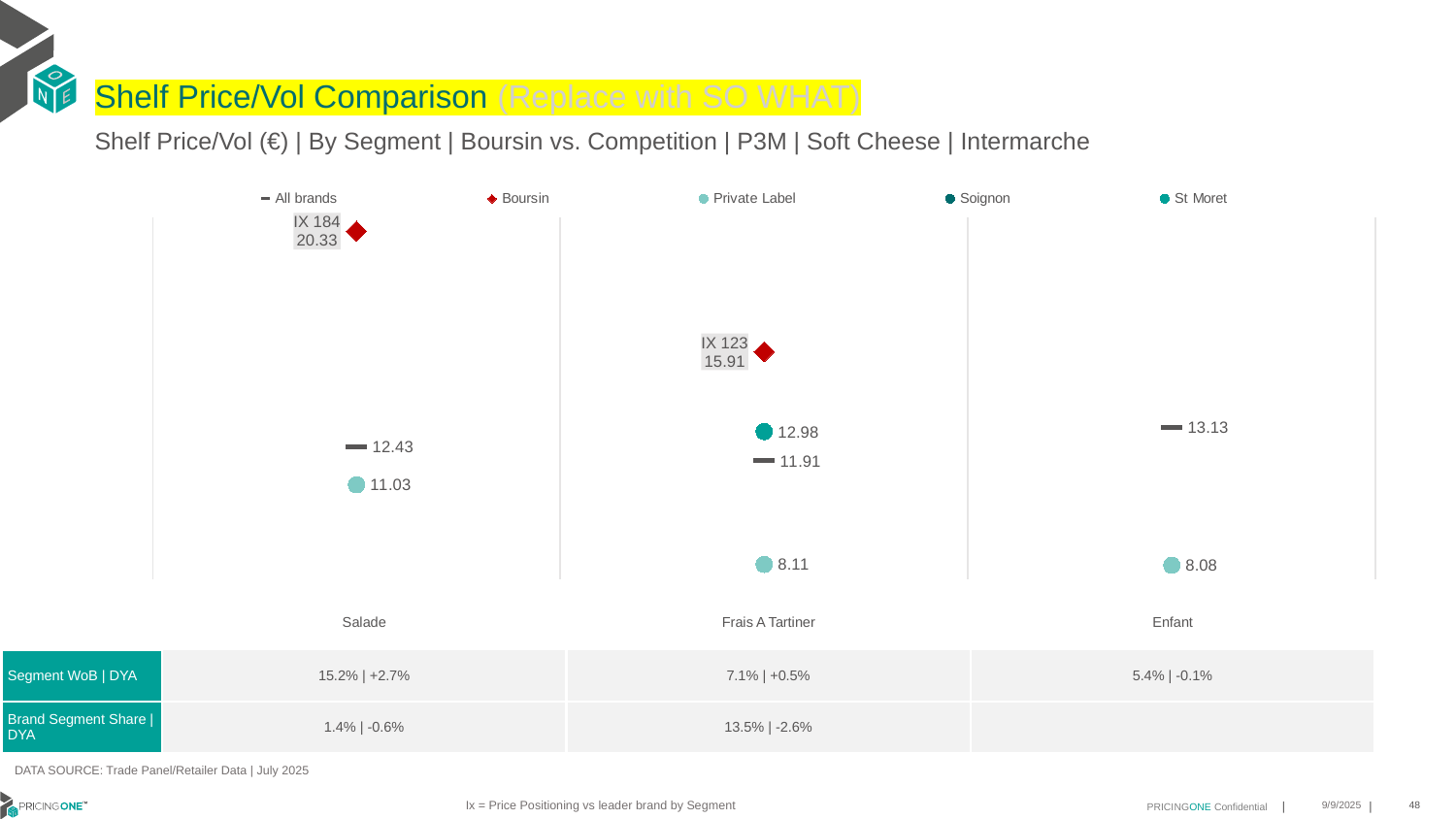

# Shelf Price/Vol Comparison (Replace with SO WHAT)
Shelf Price/Vol (€) | By Segment | Boursin vs. Competition | P3M | Soft Cheese | Intermarche

### Chart

| Category | All brands | Boursin | Private Label | Soignon | St Moret |
|---|---|---|---|---|---|
| IX 184 | 12.43 | 20.33 | 11.03 | None | None |
| IX 123 | 11.91 | 15.91 | 8.11 | None | 12.98 |
| None | 13.13 | None | 8.08 | None | None |
|  | Salade | Frais A Tartiner | Enfant |
| --- | --- | --- | --- |
| Segment WoB | DYA | 15.2% | +2.7% | 7.1% | +0.5% | 5.4% | -0.1% |
| Brand Segment Share | DYA | 1.4% | -0.6% | 13.5% | -2.6% |  |
DATA SOURCE: Trade Panel/Retailer Data | July 2025
Ix = Price Positioning vs leader brand by Segment
9/9/2025
48